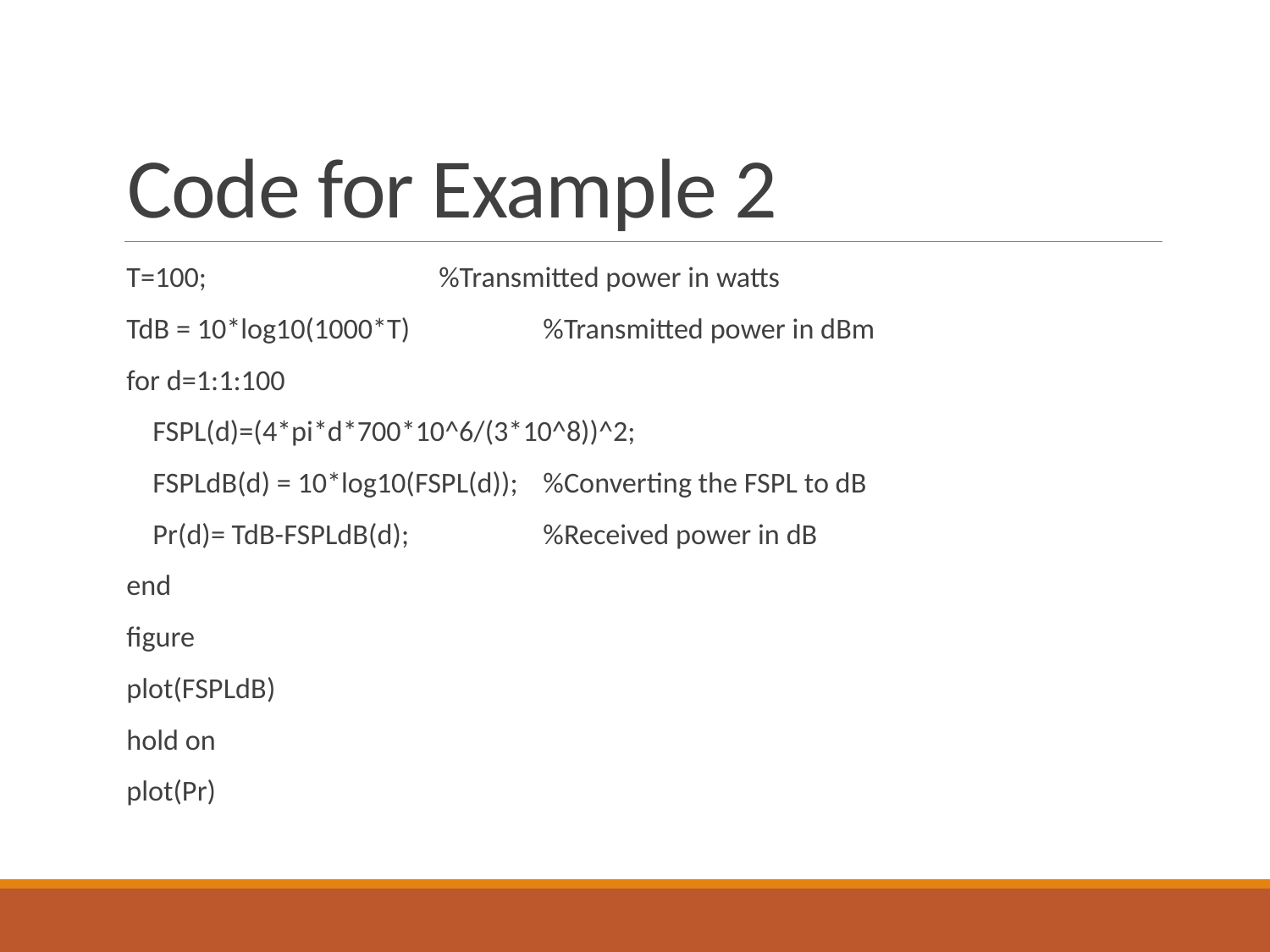

# Code for Example 2
T=100;                      		%Transmitted power in watts
TdB = 10*log10(1000*T)      	%Transmitted power in dBm
for d=1:1:100
    FSPL(d)=(4*pi*d*700*10^6/(3*10^8))^2;
    FSPLdB(d) = 10*log10(FSPL(d)); 	%Converting the FSPL to dB
    Pr(d)= TdB-FSPLdB(d);           		%Received power in dB
end
figure
plot(FSPLdB)
hold on
plot(Pr)